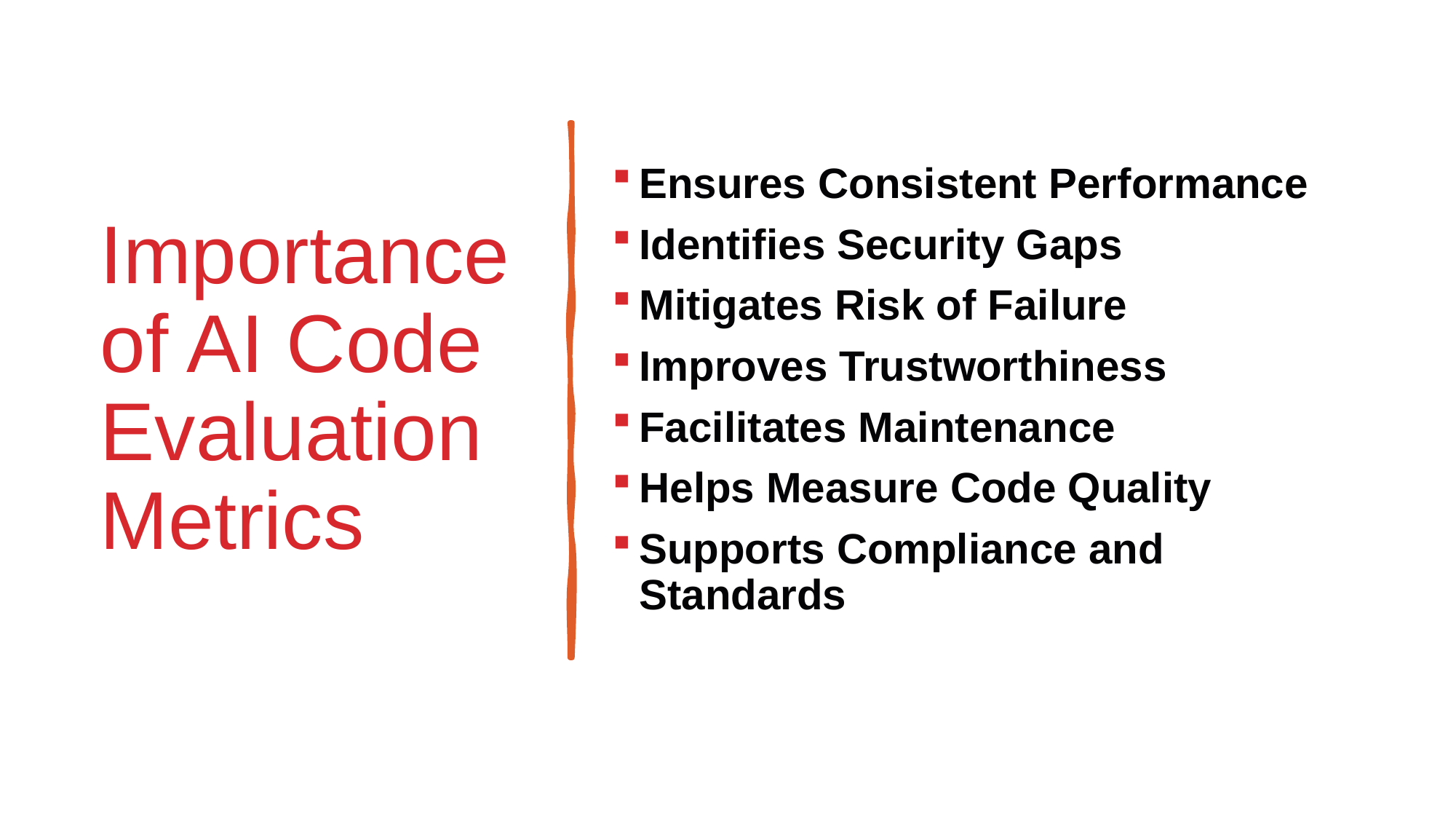

# Importance of AI Code Evaluation Metrics
Ensures Consistent Performance
Identifies Security Gaps
Mitigates Risk of Failure
Improves Trustworthiness
Facilitates Maintenance
Helps Measure Code Quality
Supports Compliance and Standards